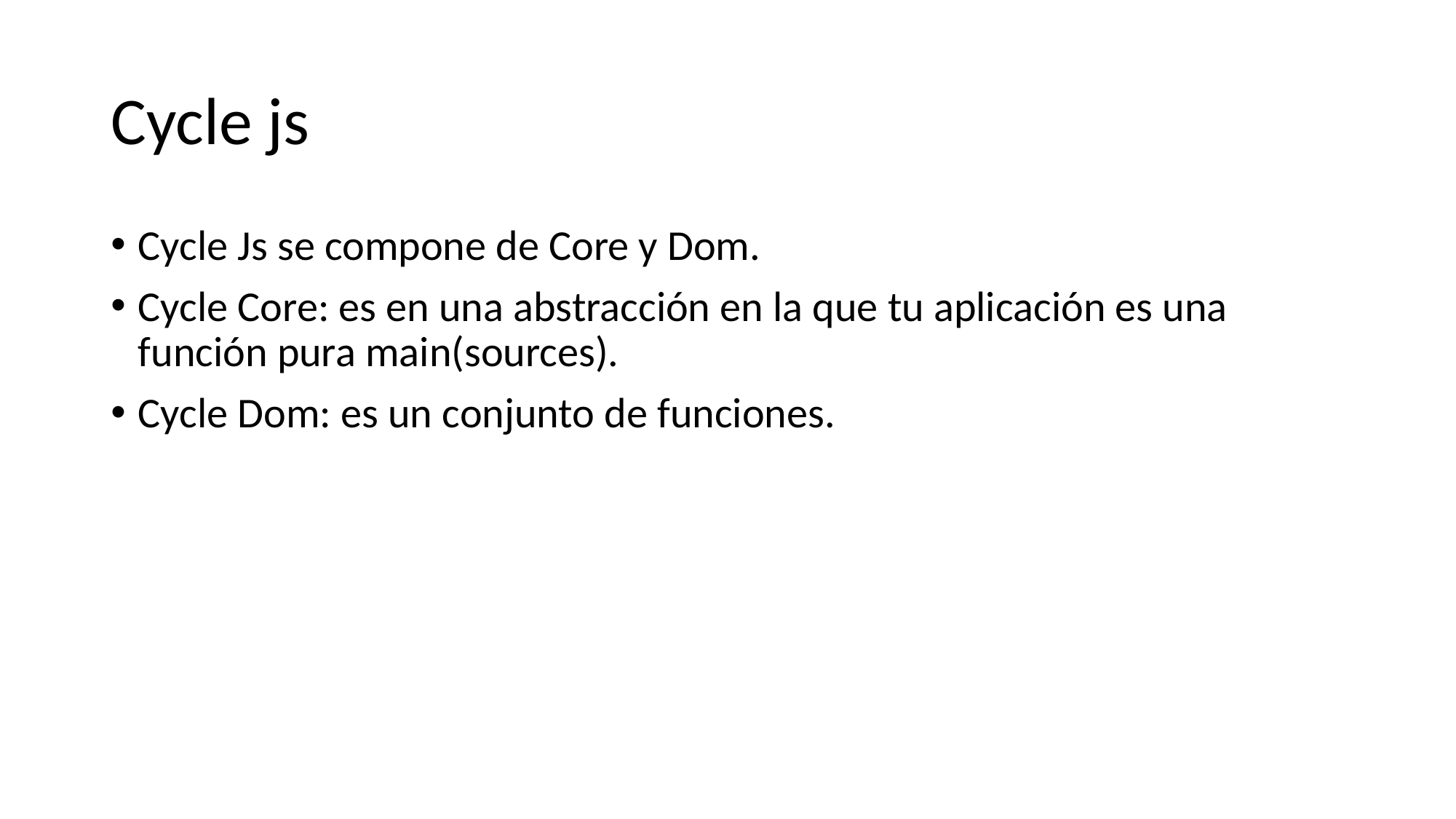

# Cycle js
Cycle Js se compone de Core y Dom.
Cycle Core: es en una abstracción en la que tu aplicación es una función pura main(sources).
Cycle Dom: es un conjunto de funciones.